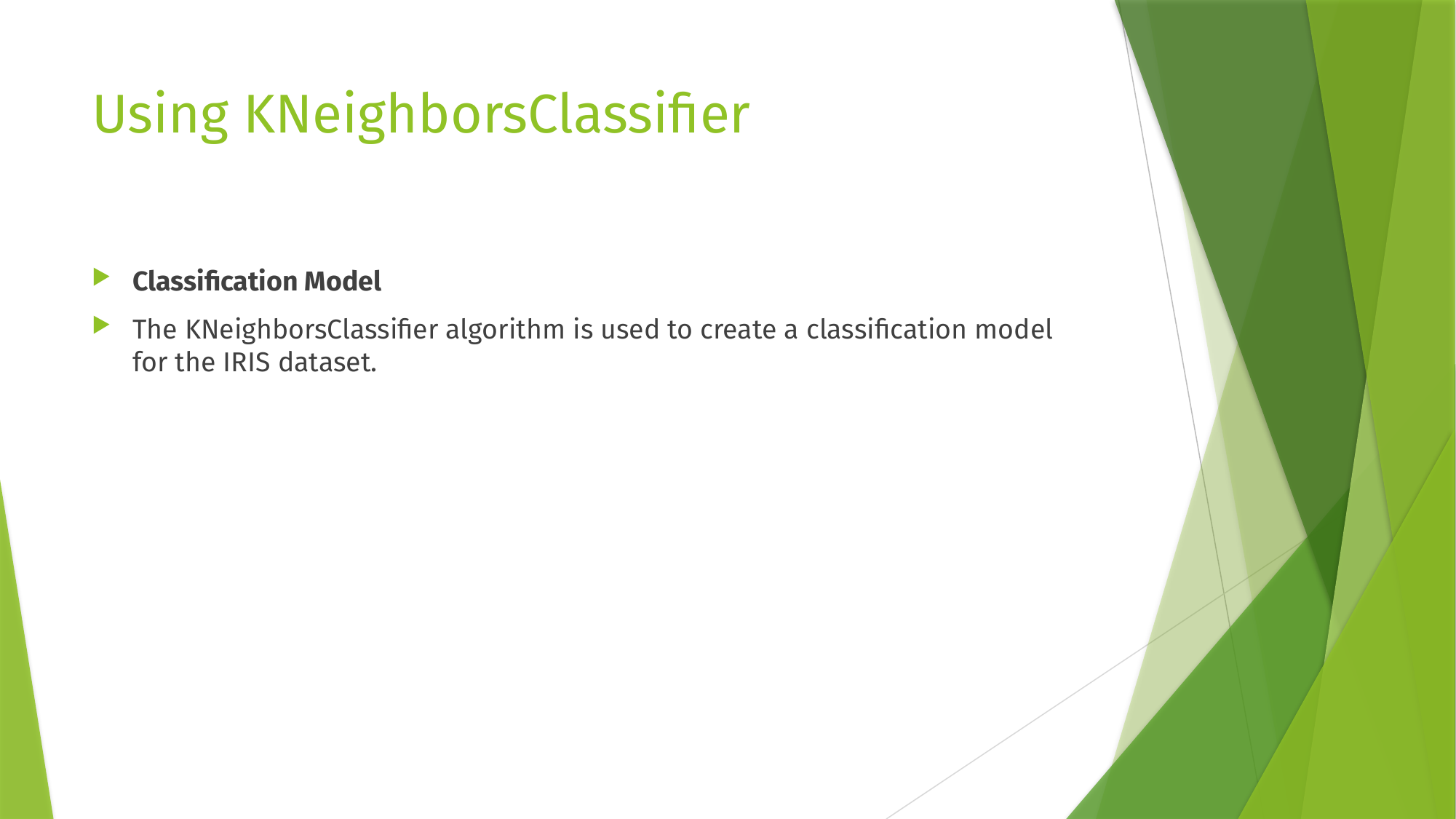

# Using KNeighborsClassifier
Classification Model
The KNeighborsClassifier algorithm is used to create a classification model for the IRIS dataset.